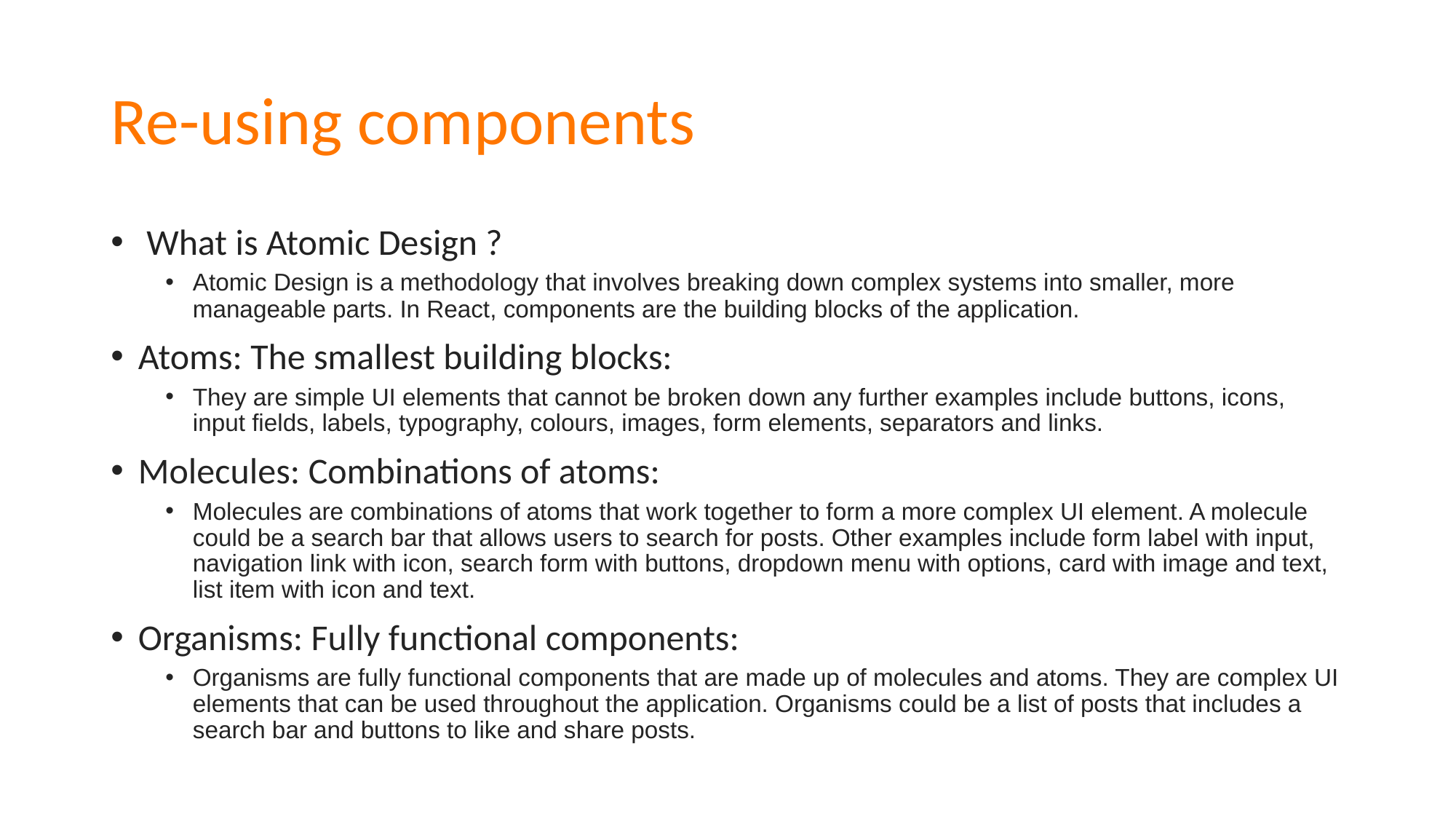

# Re-using components
 What is Atomic Design ?
Atomic Design is a methodology that involves breaking down complex systems into smaller, more manageable parts. In React, components are the building blocks of the application.
Atoms: The smallest building blocks:
They are simple UI elements that cannot be broken down any further examples include buttons, icons, input fields, labels, typography, colours, images, form elements, separators and links.
Molecules: Combinations of atoms:
Molecules are combinations of atoms that work together to form a more complex UI element. A molecule could be a search bar that allows users to search for posts. Other examples include form label with input, navigation link with icon, search form with buttons, dropdown menu with options, card with image and text, list item with icon and text.
Organisms: Fully functional components:
Organisms are fully functional components that are made up of molecules and atoms. They are complex UI elements that can be used throughout the application. Organisms could be a list of posts that includes a search bar and buttons to like and share posts.